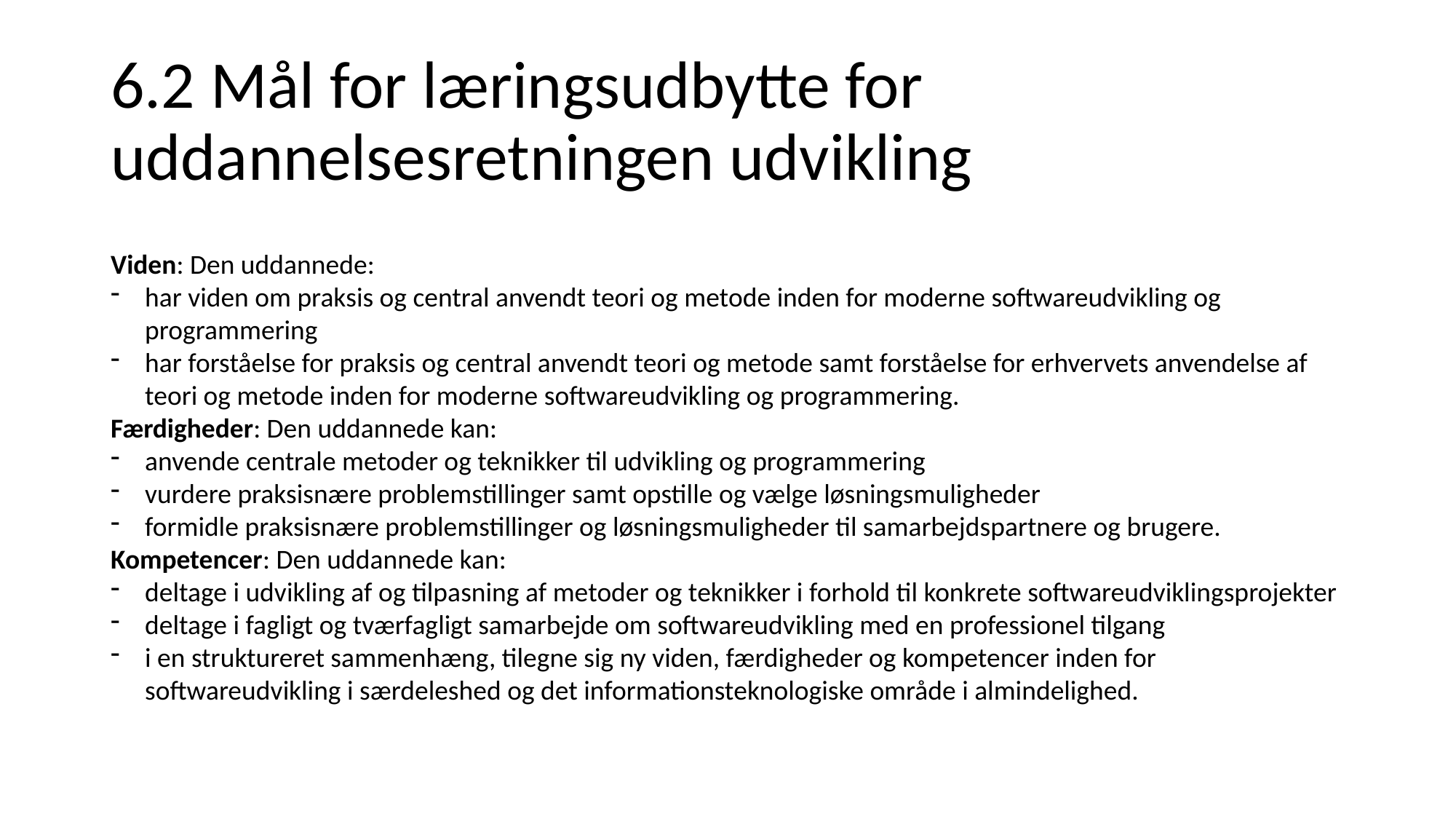

# 6.2 Mål for læringsudbytte for uddannelsesretningen udvikling
Viden: Den uddannede:
har viden om praksis og central anvendt teori og metode inden for moderne softwareudvikling og programmering
har forståelse for praksis og central anvendt teori og metode samt forståelse for erhvervets anvendelse af teori og metode inden for moderne softwareudvikling og programmering.
Færdigheder: Den uddannede kan:
anvende centrale metoder og teknikker til udvikling og programmering
vurdere praksisnære problemstillinger samt opstille og vælge løsningsmuligheder
formidle praksisnære problemstillinger og løsningsmuligheder til samarbejdspartnere og brugere.
Kompetencer: Den uddannede kan:
deltage i udvikling af og tilpasning af metoder og teknikker i forhold til konkrete softwareudviklingsprojekter
deltage i fagligt og tværfagligt samarbejde om softwareudvikling med en professionel tilgang
i en struktureret sammenhæng, tilegne sig ny viden, færdigheder og kompetencer inden for softwareudvikling i særdeleshed og det informationsteknologiske område i almindelighed.